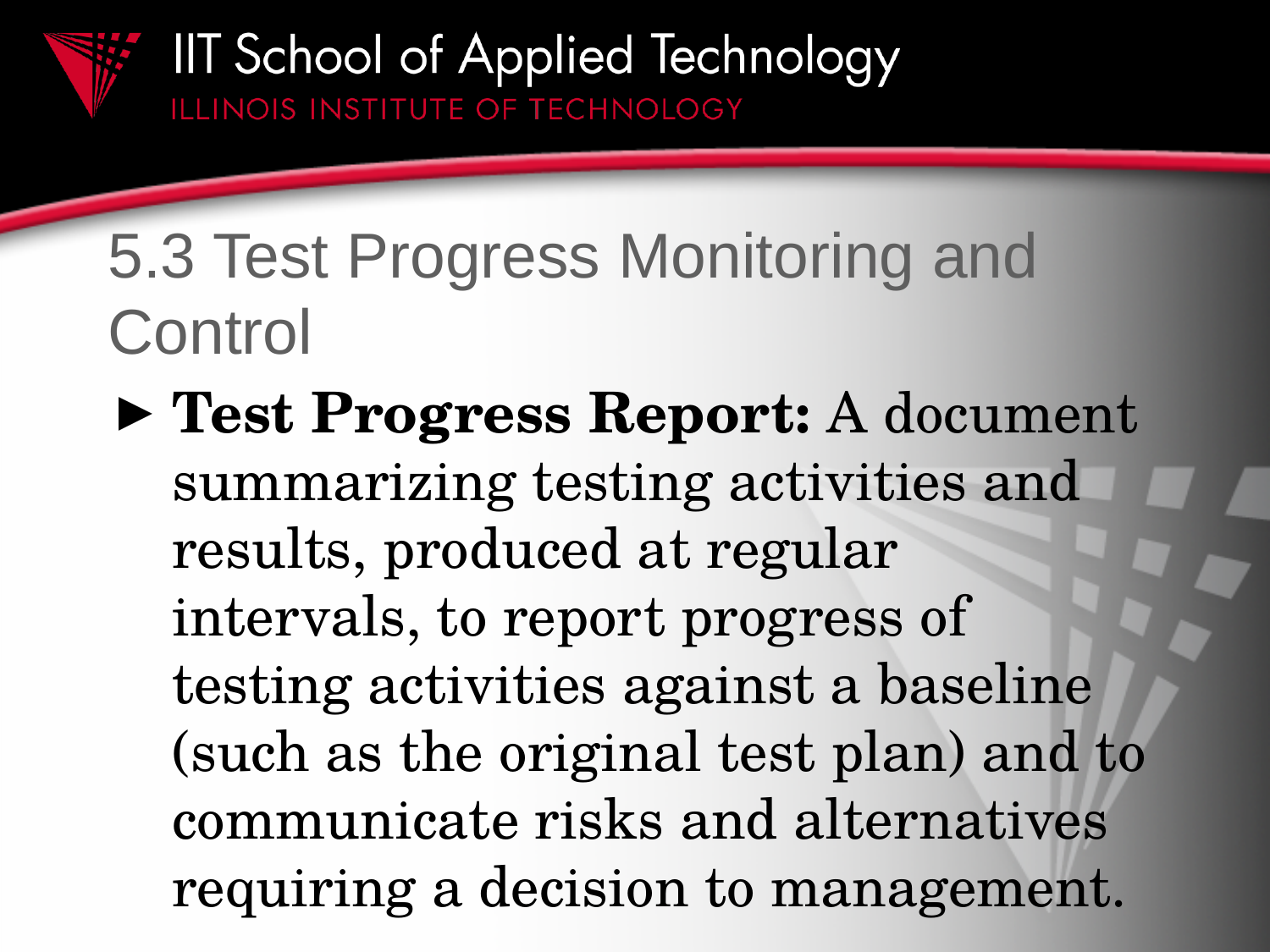

# 5.3 Test Progress Monitoring and Control
Test Progress Report: A document summarizing testing activities and results, produced at regular intervals, to report progress of testing activities against a baseline (such as the original test plan) and to communicate risks and alternatives requiring a decision to management.